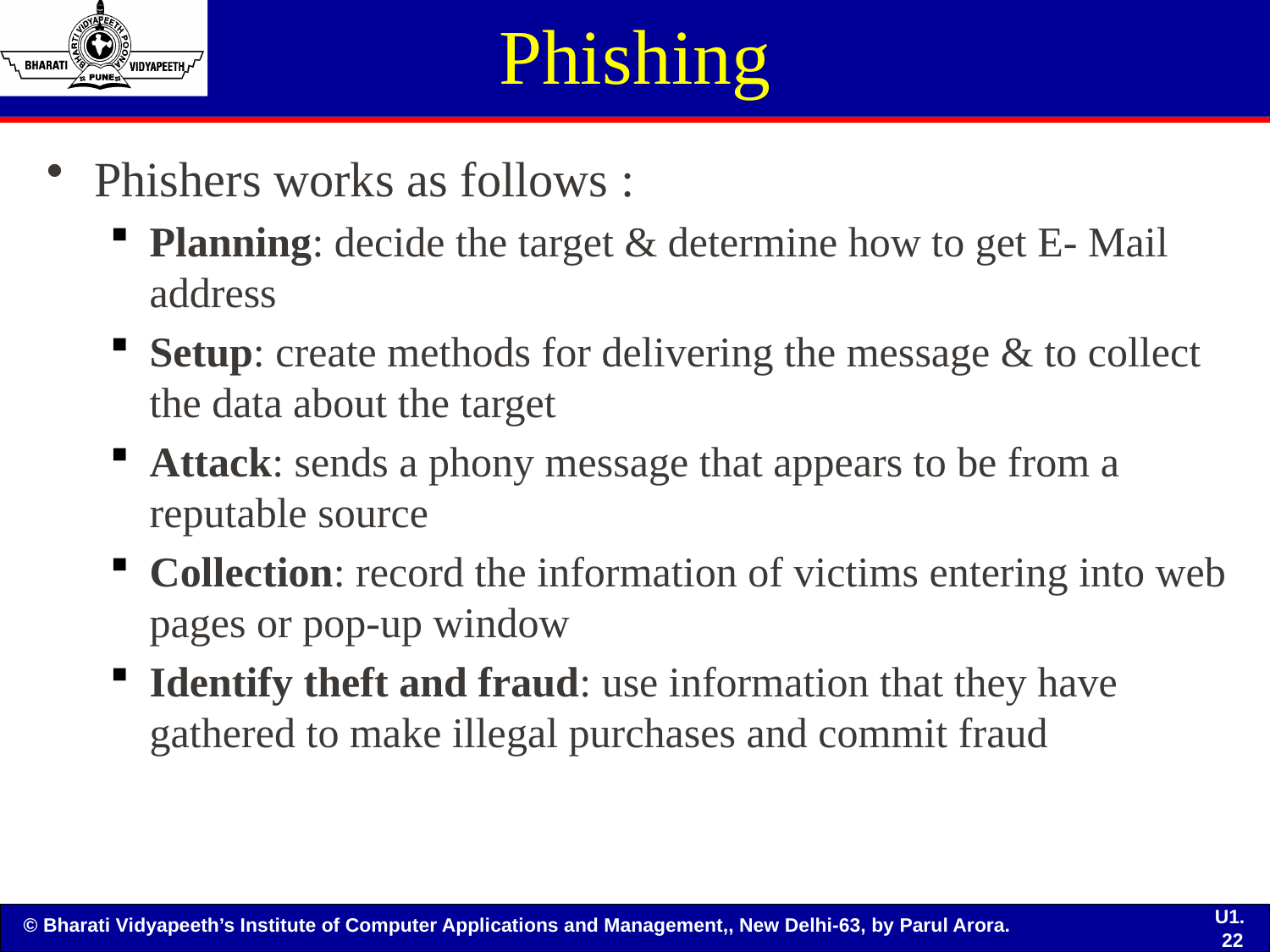

# Phishing
Phishers works as follows :
Planning: decide the target & determine how to get E- Mail address
Setup: create methods for delivering the message & to collect the data about the target
Attack: sends a phony message that appears to be from a reputable source
Collection: record the information of victims entering into web pages or pop-up window
Identify theft and fraud: use information that they have gathered to make illegal purchases and commit fraud